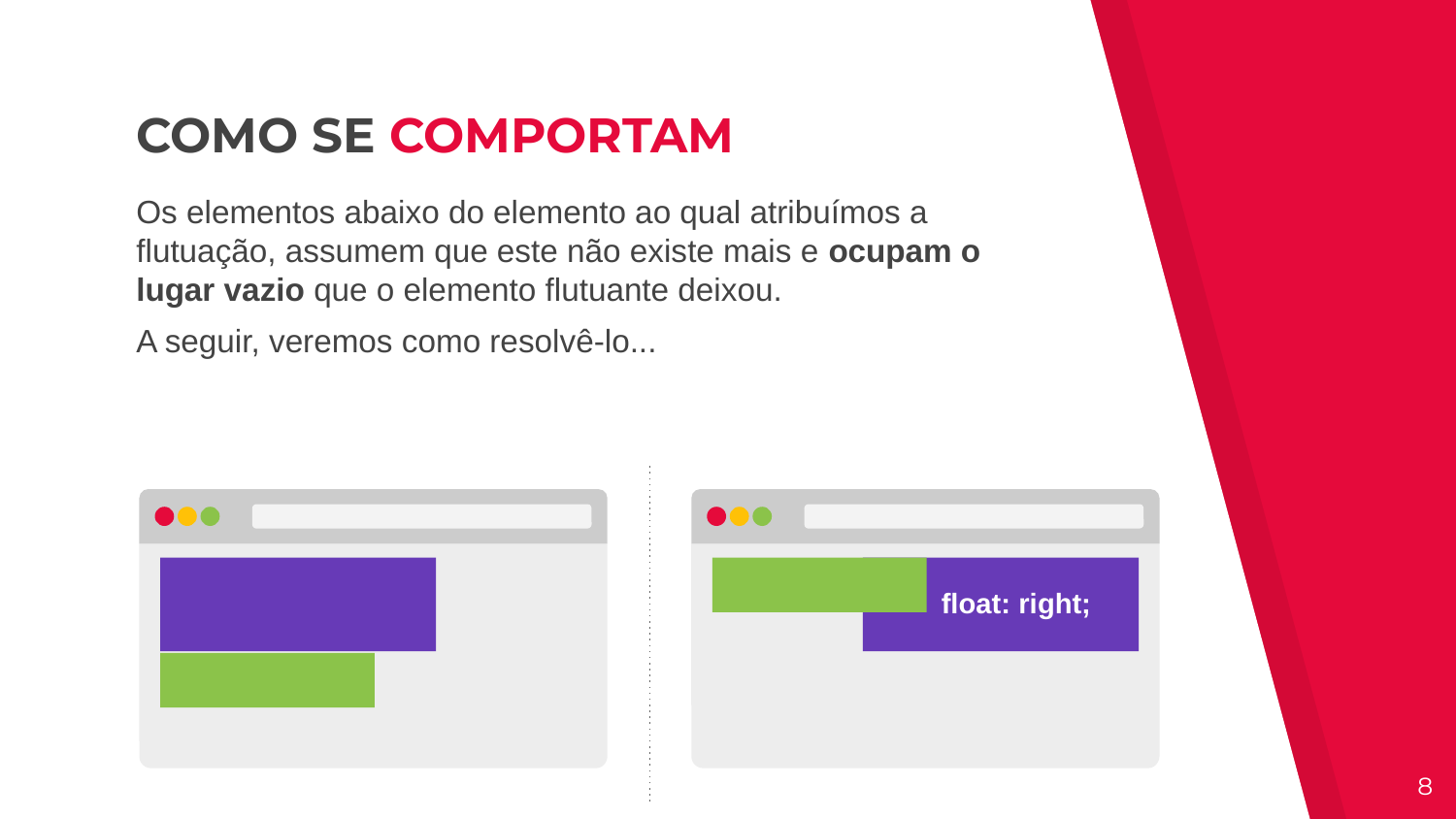

COMO SE COMPORTAM
Os elementos abaixo do elemento ao qual atribuímos a flutuação, assumem que este não existe mais e ocupam o lugar vazio que o elemento flutuante deixou.
A seguir, veremos como resolvê-lo...

float: right;

8